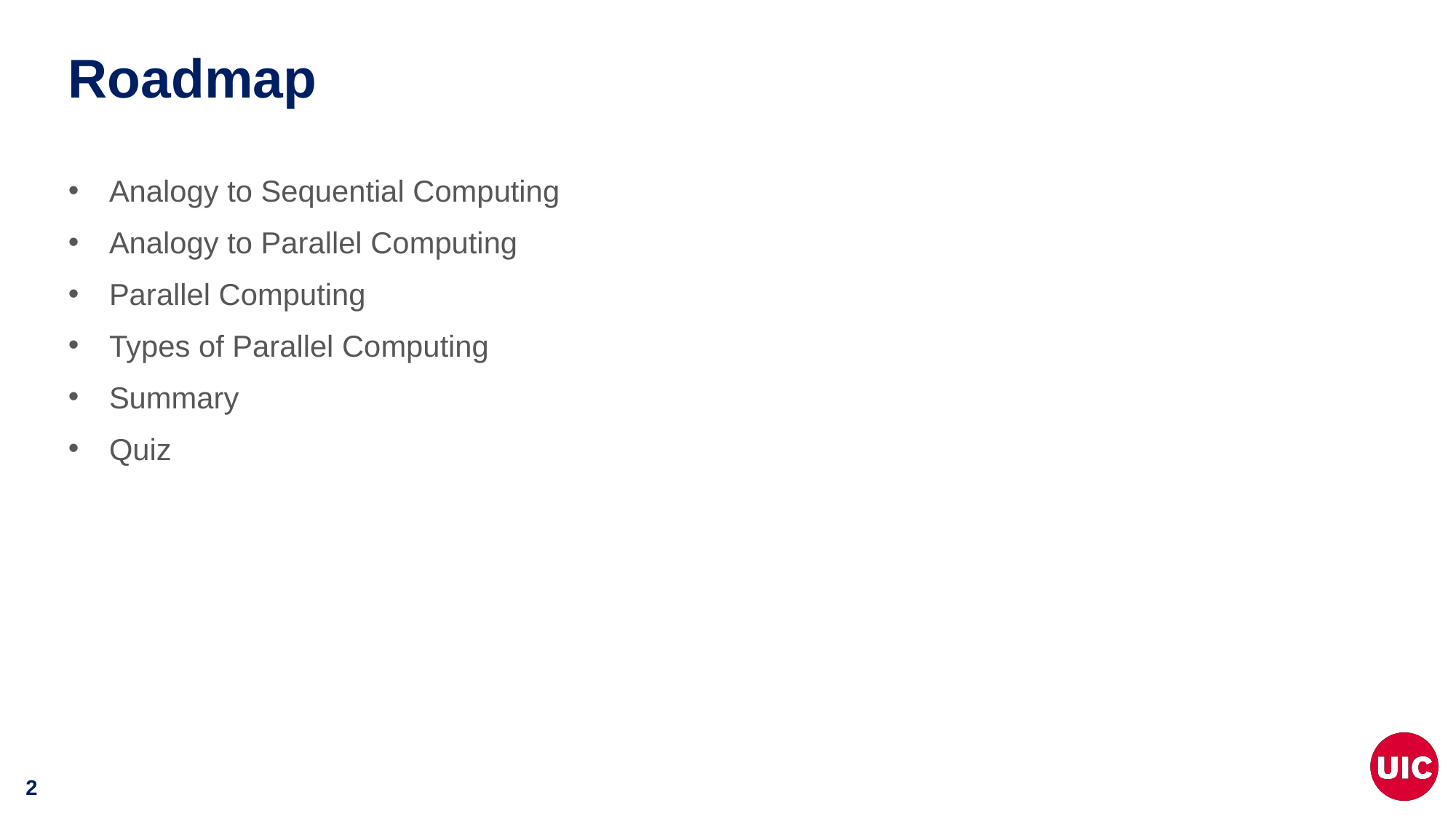

# Roadmap
Analogy to Sequential Computing
Analogy to Parallel Computing
Parallel Computing
Types of Parallel Computing
Summary
Quiz